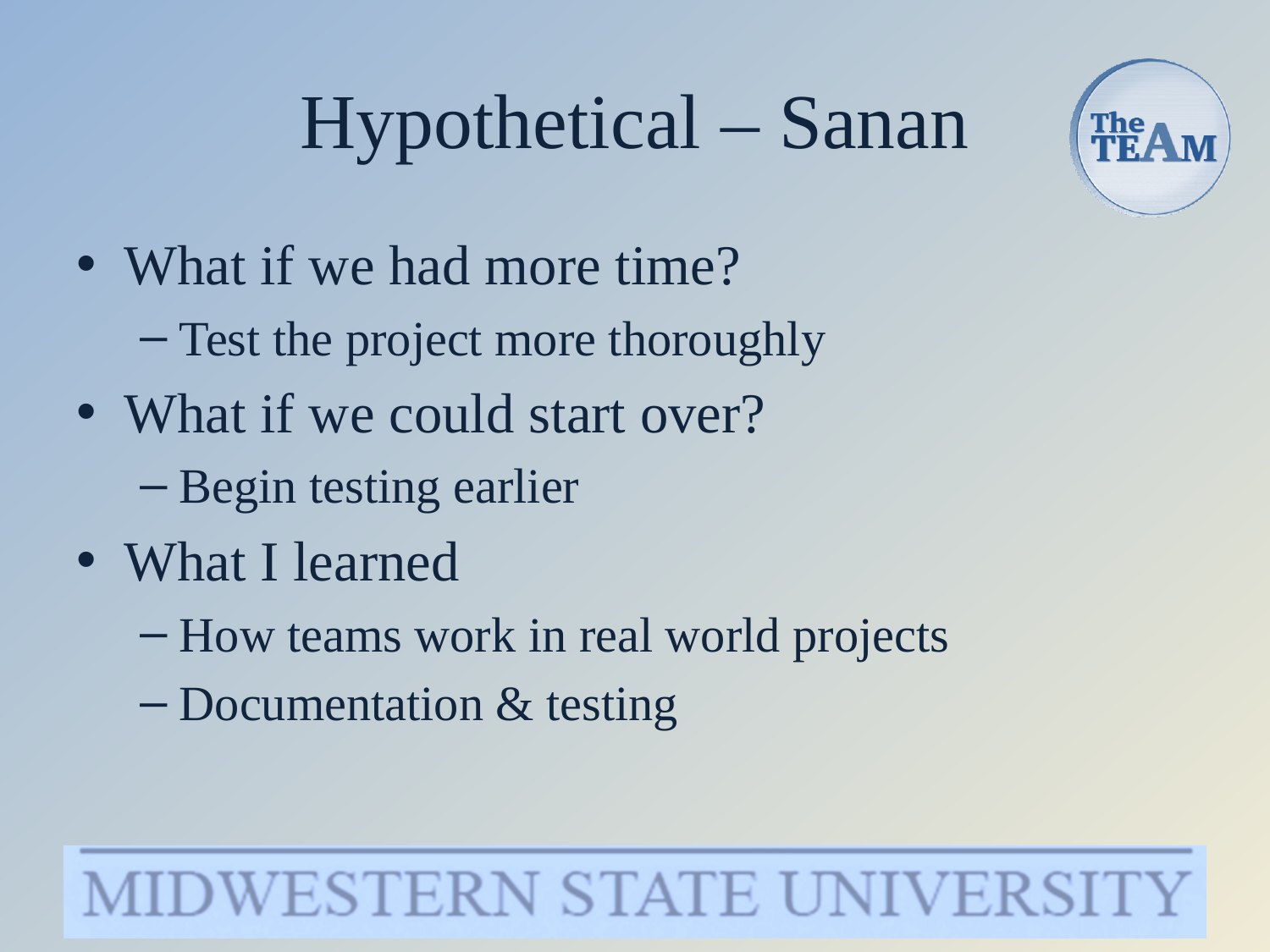

# Hypothetical – Sanan
What if we had more time?
Test the project more thoroughly
What if we could start over?
Begin testing earlier
What I learned
How teams work in real world projects
Documentation & testing